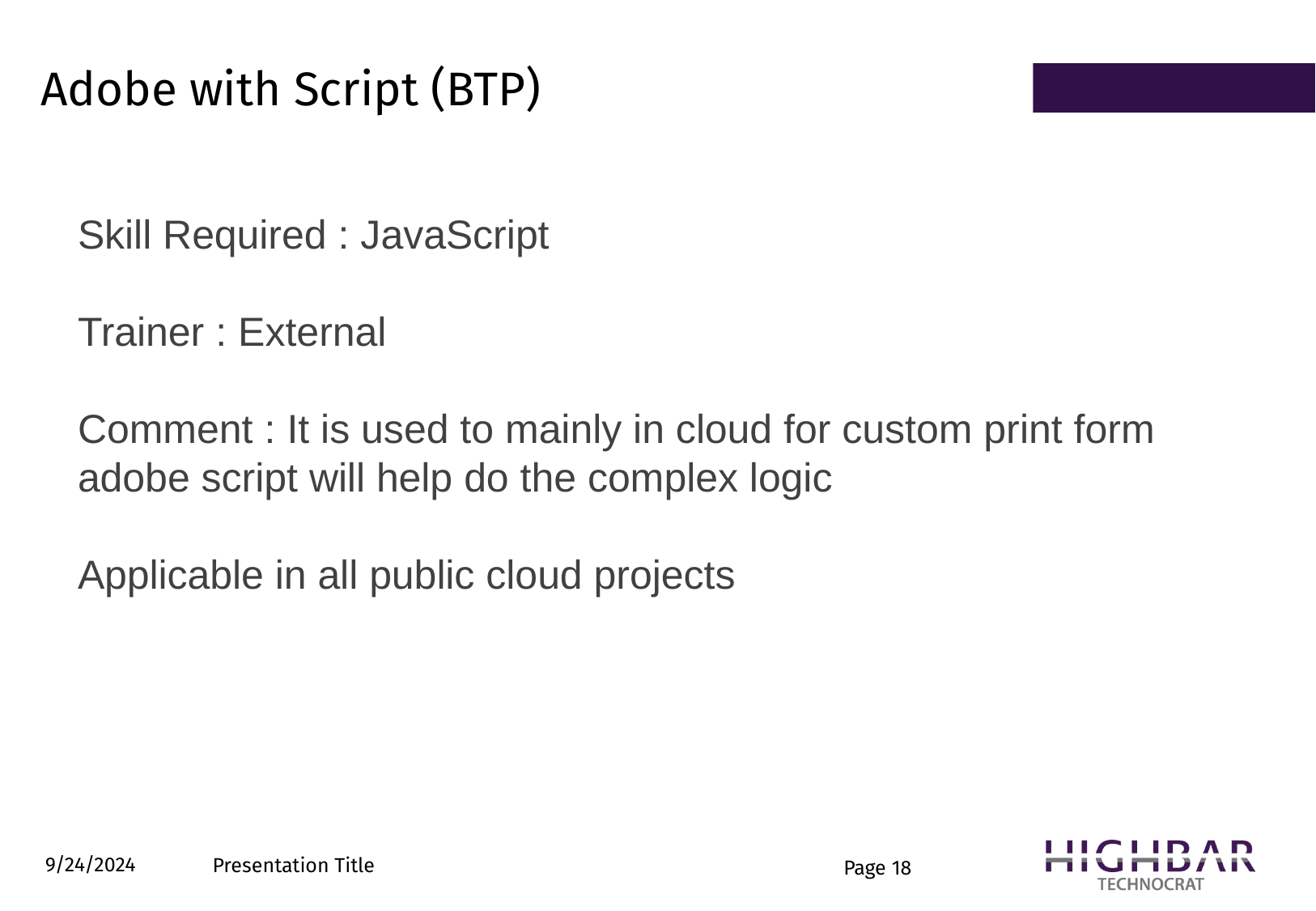

# Adobe with Script (BTP)
Skill Required : JavaScript

Trainer : External

Comment : It is used to mainly in cloud for custom print form adobe script will help do the complex logic

Applicable in all public cloud projects